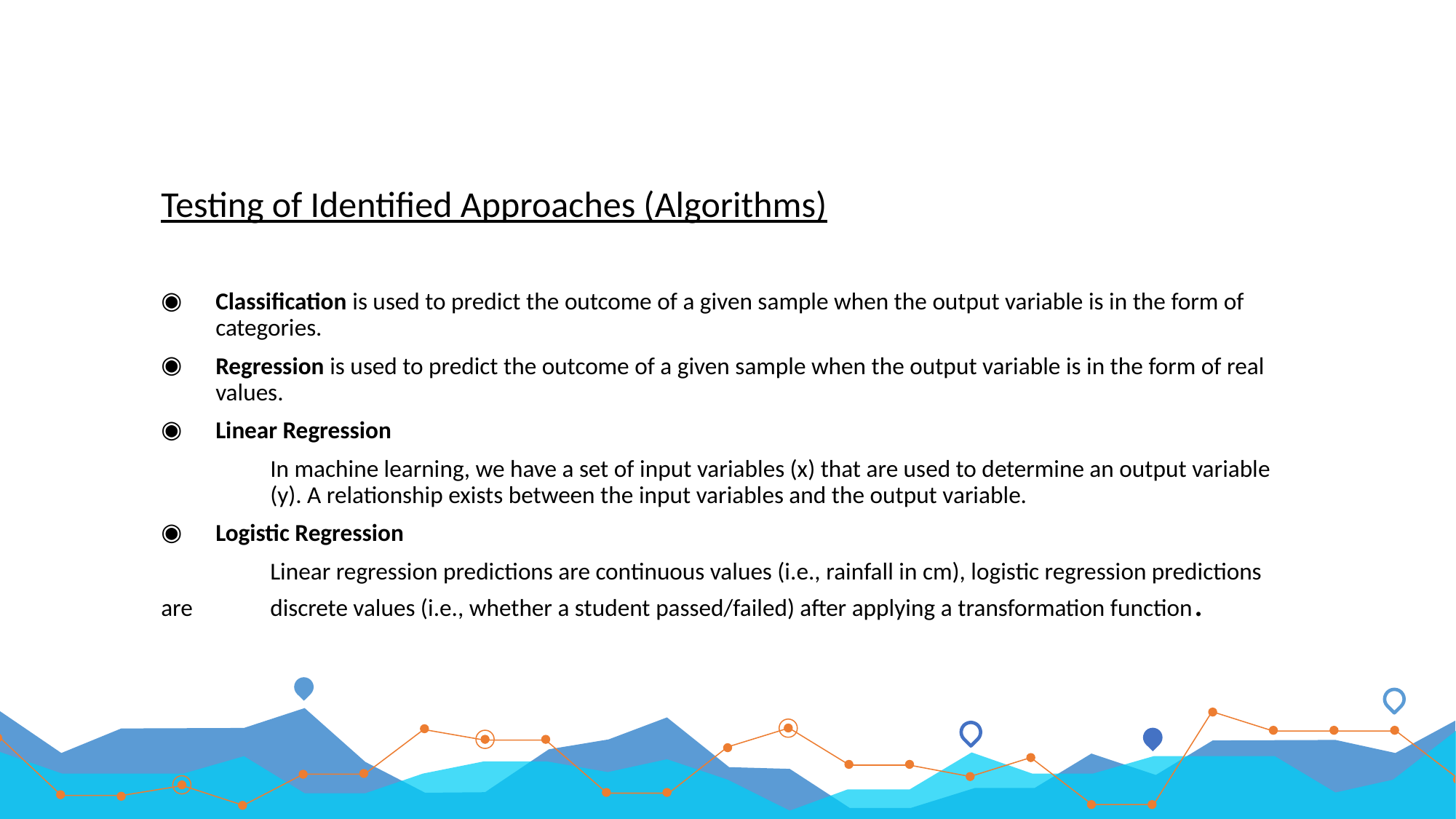

Testing of Identified Approaches (Algorithms)

Classification is used to predict the outcome of a given sample when the output variable is in the form of categories.
Regression is used to predict the outcome of a given sample when the output variable is in the form of real values.
Linear Regression
	In machine learning, we have a set of input variables (x) that are used to determine an output variable 	(y). A relationship exists between the input variables and the output variable.
Logistic Regression
	Linear regression predictions are continuous values (i.e., rainfall in cm), logistic regression predictions are 	discrete values (i.e., whether a student passed/failed) after applying a transformation function.